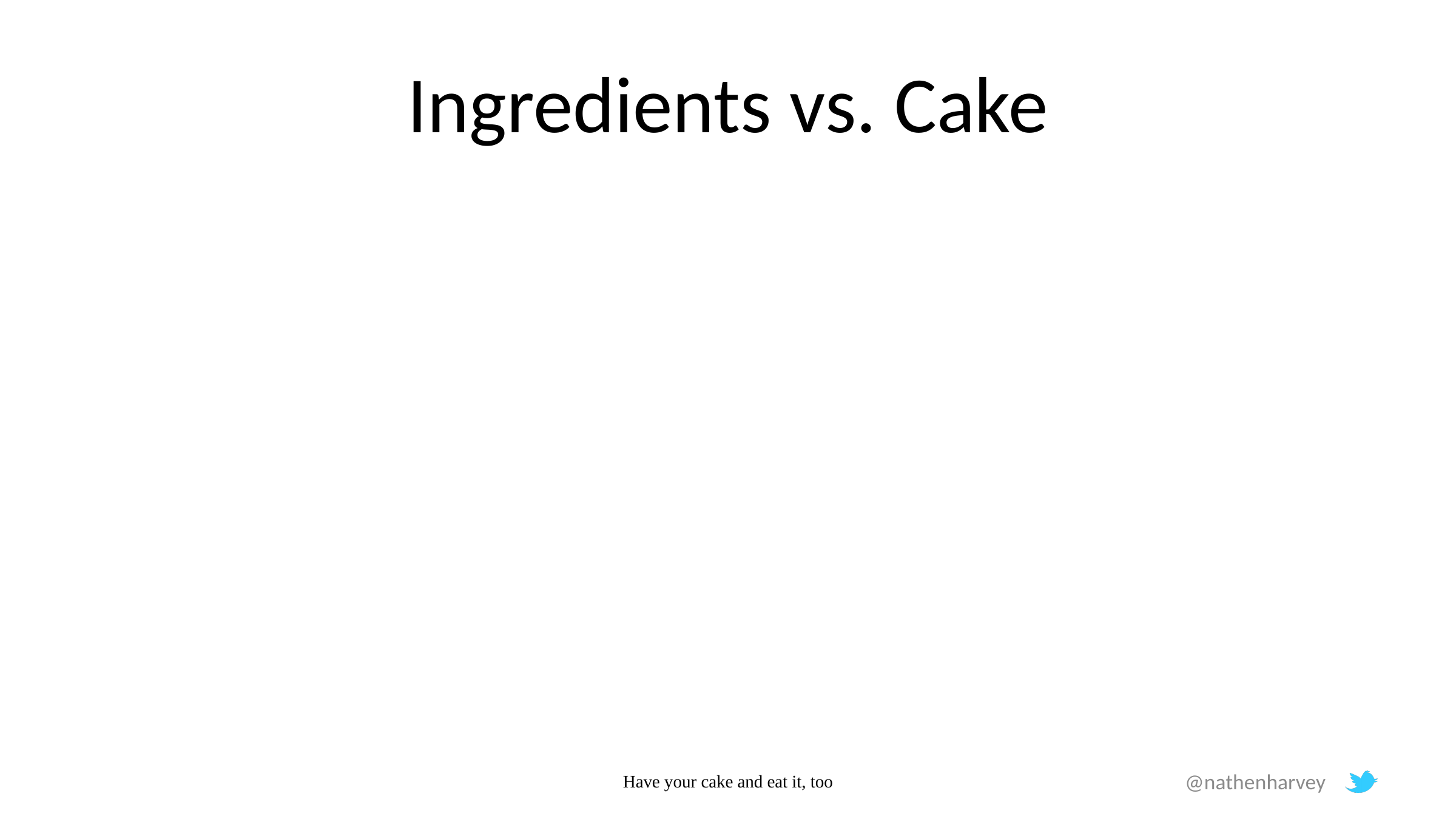

# Ingredients vs. Cake

Have your cake and eat it, too
@nathenharvey